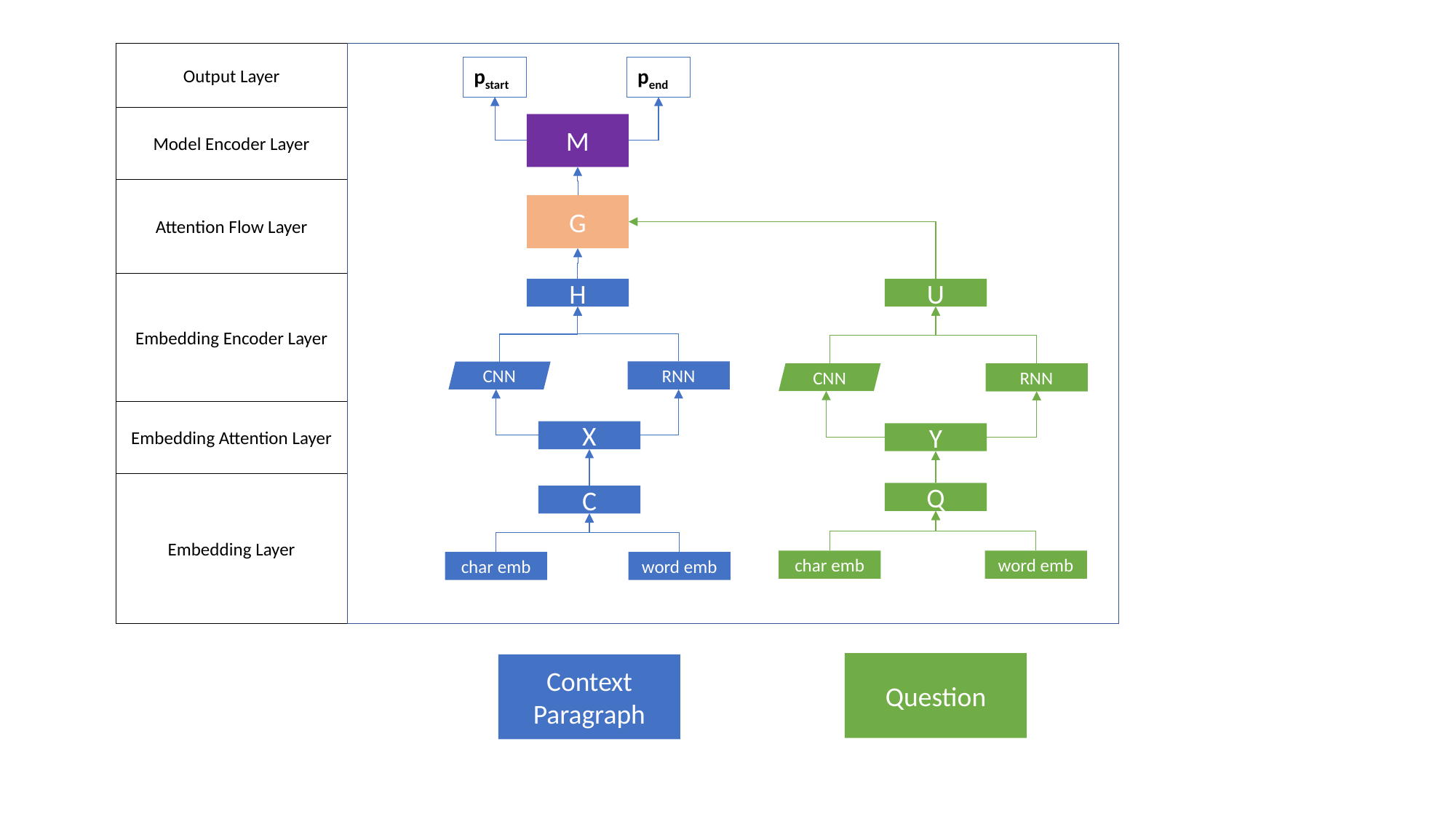

Output Layer

pstart
pend
Model Encoder Layer
M
Attention Flow Layer
G
Embedding Encoder Layer
H
U
RNN
CNN
CNN
RNN
Embedding Attention Layer
X
Y
Embedding Layer
Q
C
word emb
char emb
char emb
word emb
Question
Context Paragraph